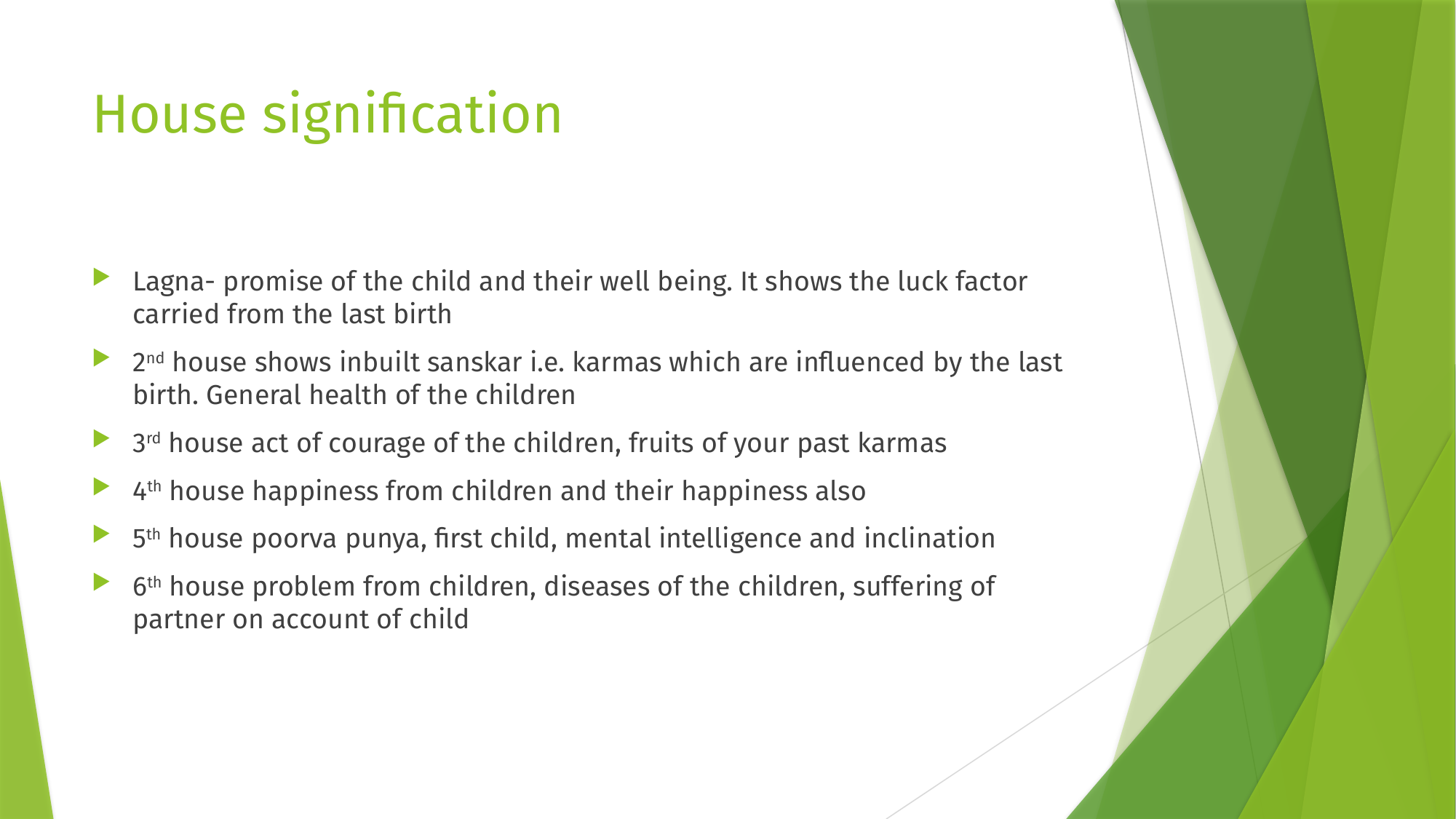

# House signification
Lagna- promise of the child and their well being. It shows the luck factor carried from the last birth
2nd house shows inbuilt sanskar i.e. karmas which are influenced by the last birth. General health of the children
3rd house act of courage of the children, fruits of your past karmas
4th house happiness from children and their happiness also
5th house poorva punya, first child, mental intelligence and inclination
6th house problem from children, diseases of the children, suffering of partner on account of child